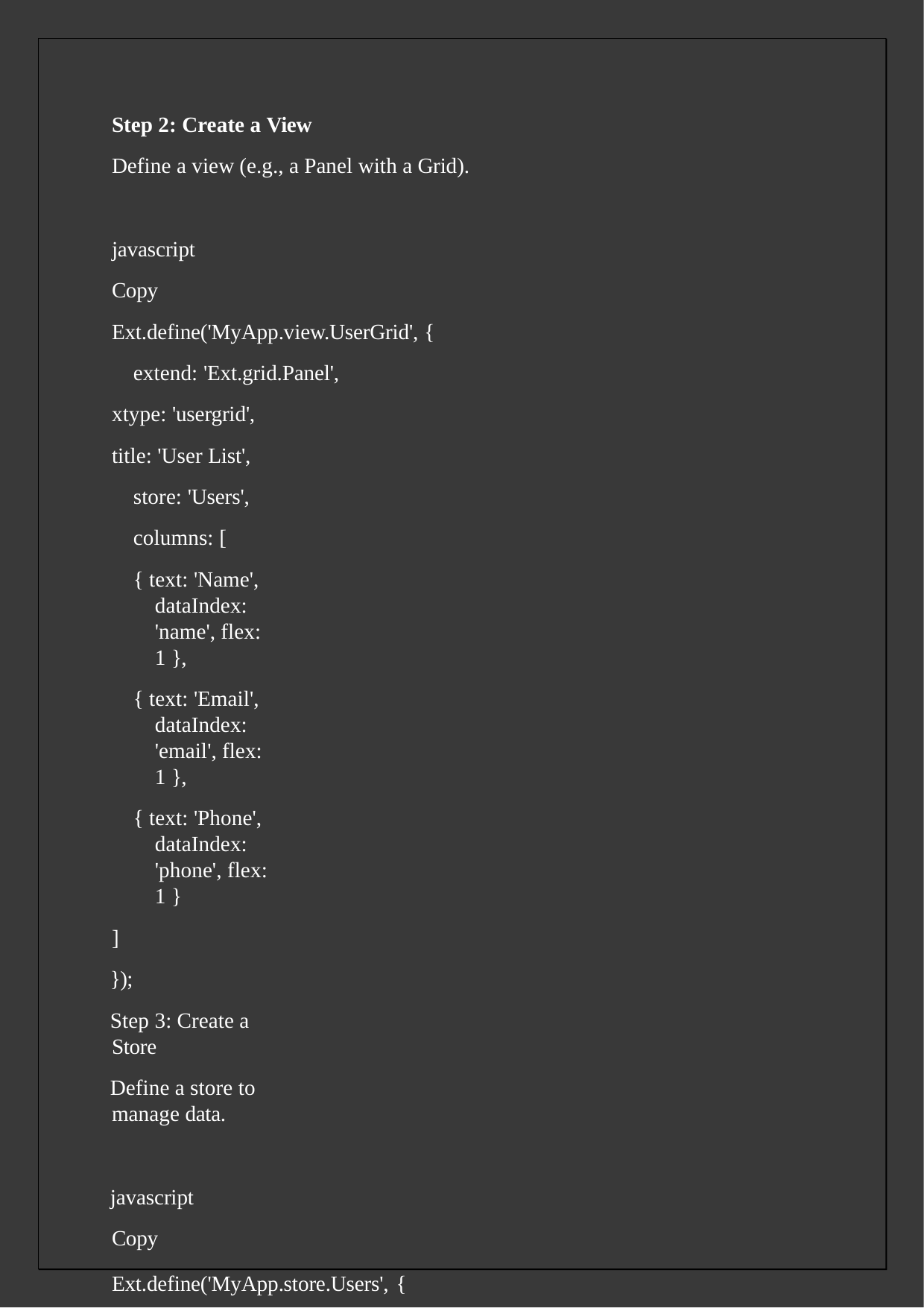

Step 2: Create a View
Define a view (e.g., a Panel with a Grid).

javascript Copy
Ext.define('MyApp.view.UserGrid', { extend: 'Ext.grid.Panel',
xtype: 'usergrid',
title: 'User List', store: 'Users', columns: [
{ text: 'Name', dataIndex: 'name', flex: 1 },
{ text: 'Email', dataIndex: 'email', flex: 1 },
{ text: 'Phone', dataIndex: 'phone', flex: 1 }
]
});
Step 3: Create a Store
Define a store to manage data.

javascript Copy
Ext.define('MyApp.store.Users', { extend: 'Ext.data.Store',
model: 'MyApp.model.User',
data: [
{ name: 'John Doe', email: 'john@example.com', phone: '123-456-7890' },